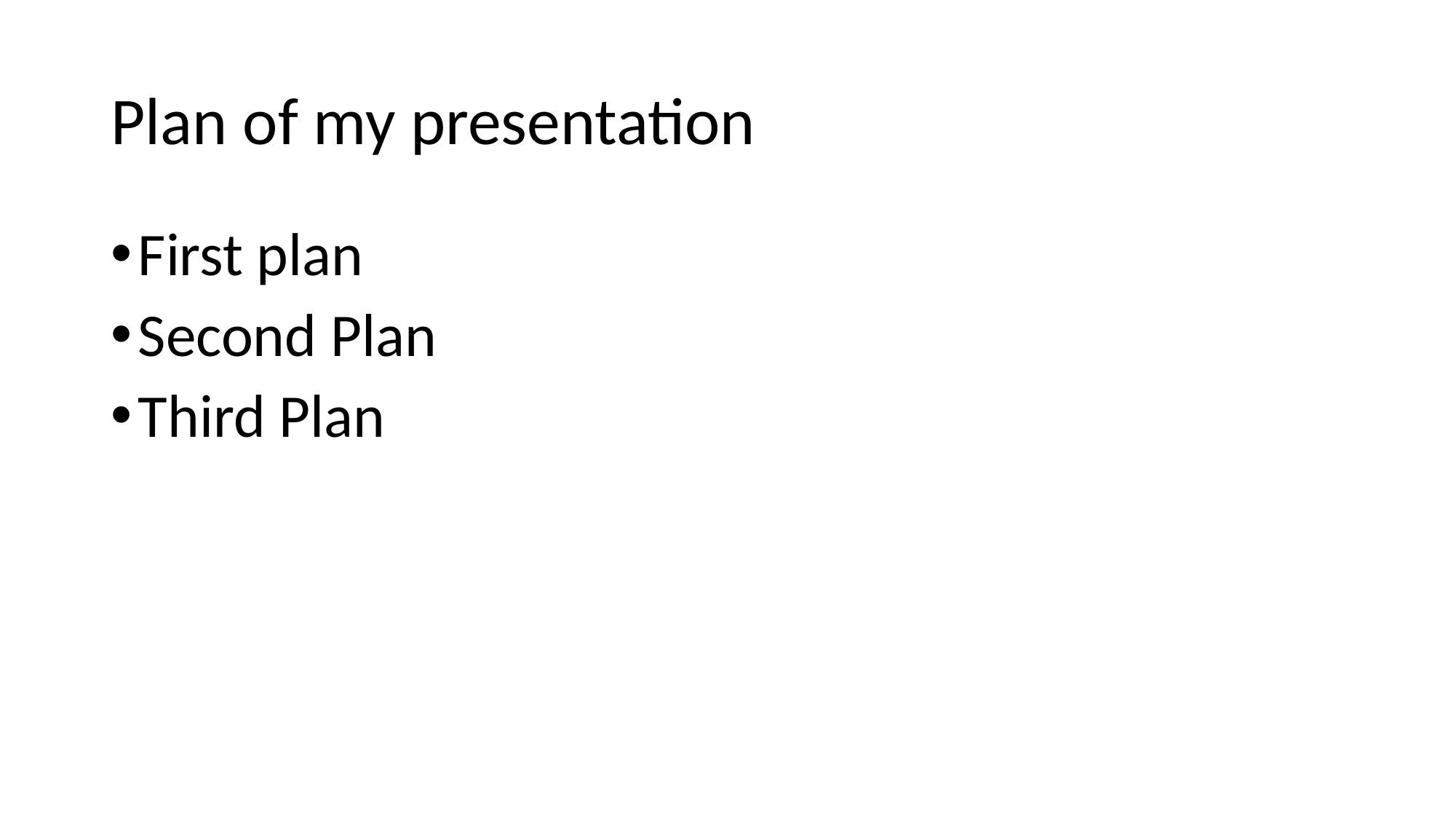

# Plan of my presentation
First plan
Second Plan
Third Plan